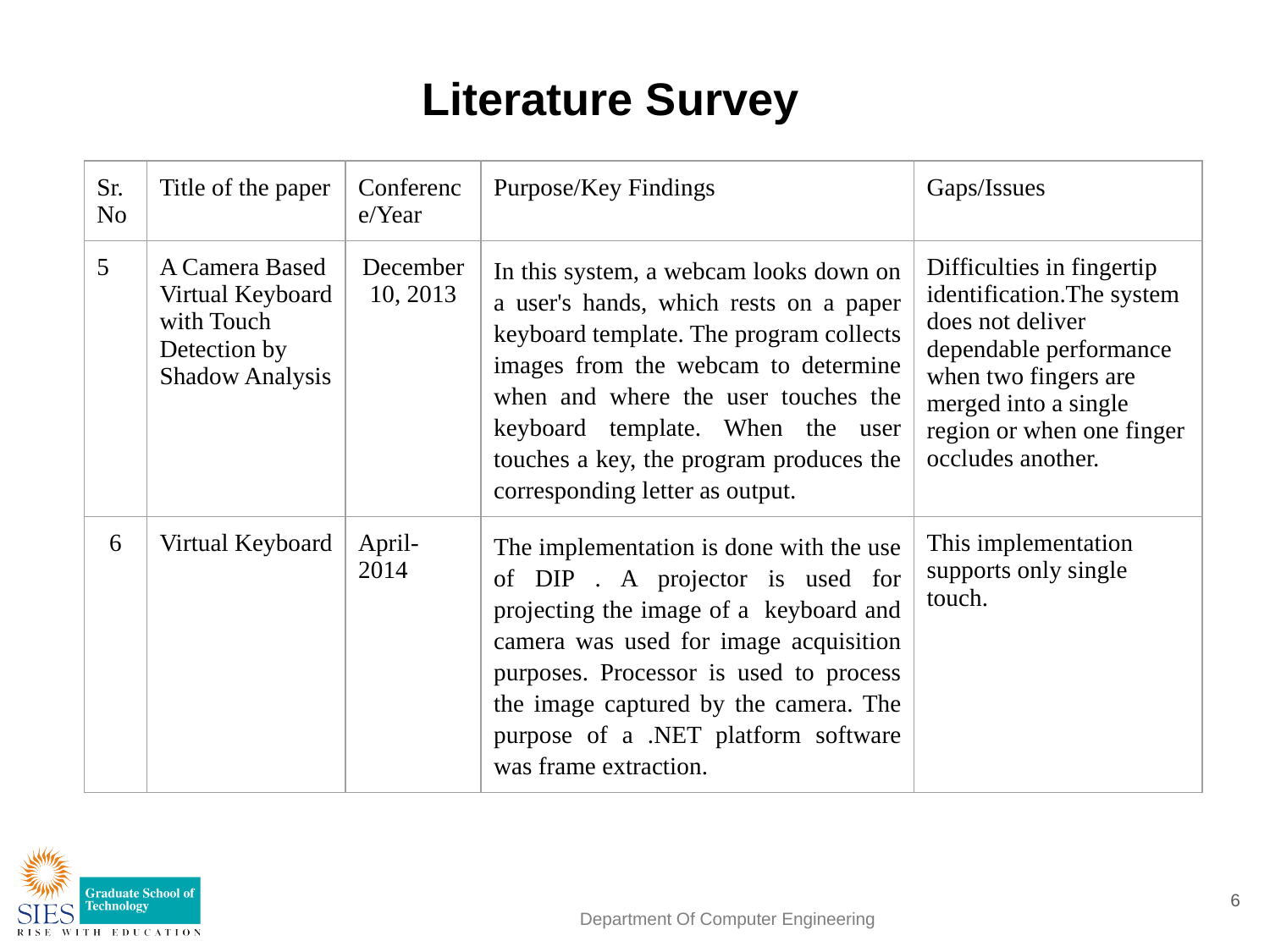

# Literature Survey
| Sr. No | Title of the paper | Conference/Year | Purpose/Key Findings | Gaps/Issues |
| --- | --- | --- | --- | --- |
| 5 | A Camera Based Virtual Keyboard with Touch Detection by Shadow Analysis | December 10, 2013 | In this system, a webcam looks down on a user's hands, which rests on a paper keyboard template. The program collects images from the webcam to determine when and where the user touches the keyboard template. When the user touches a key, the program produces the corresponding letter as output. | Difficulties in fingertip identification.The system does not deliver dependable performance when two fingers are merged into a single region or when one finger occludes another. |
| 6 | Virtual Keyboard | April-2014 | The implementation is done with the use of DIP . A projector is used for projecting the image of a keyboard and camera was used for image acquisition purposes. Processor is used to process the image captured by the camera. The purpose of a .NET platform software was frame extraction. | This implementation supports only single touch. |
6